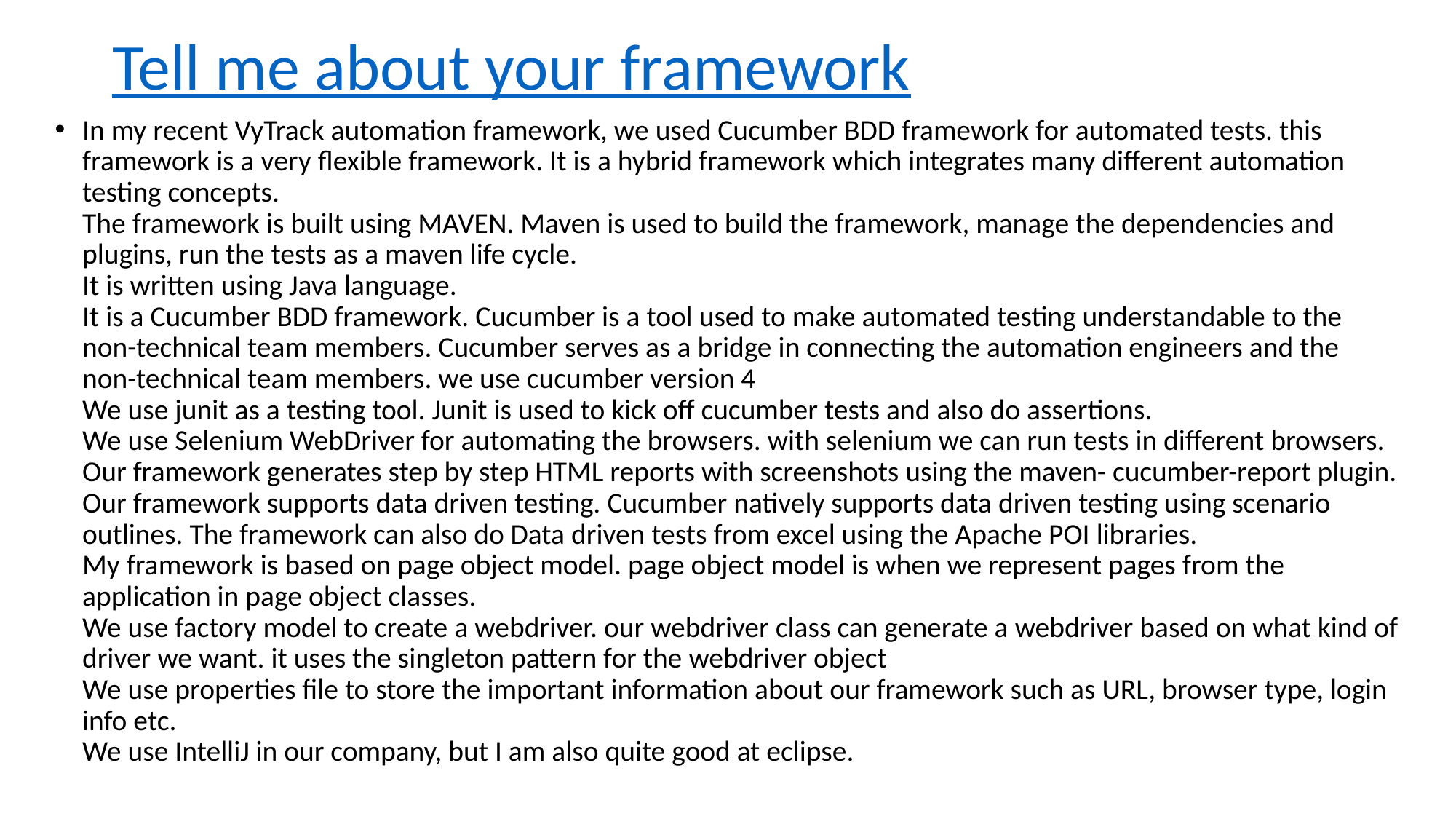

# Tell me about your framework
In my recent VyTrack automation framework, we used Cucumber BDD framework for automated tests. this framework is a very flexible framework. It is a hybrid framework which integrates many different automation testing concepts.
The framework is built using MAVEN. Maven is used to build the framework, manage the dependencies and plugins, run the tests as a maven life cycle.
It is written using Java language.
It is a Cucumber BDD framework. Cucumber is a tool used to make automated testing understandable to the non-technical team members. Cucumber serves as a bridge in connecting the automation engineers and the non-technical team members. we use cucumber version 4
We use junit as a testing tool. Junit is used to kick off cucumber tests and also do assertions.
We use Selenium WebDriver for automating the browsers. with selenium we can run tests in different browsers.
Our framework generates step by step HTML reports with screenshots using the maven- cucumber-report plugin.
Our framework supports data driven testing. Cucumber natively supports data driven testing using scenario outlines. The framework can also do Data driven tests from excel using the Apache POI libraries.
My framework is based on page object model. page object model is when we represent pages from the application in page object classes.
We use factory model to create a webdriver. our webdriver class can generate a webdriver based on what kind of driver we want. it uses the singleton pattern for the webdriver object
We use properties file to store the important information about our framework such as URL, browser type, login info etc.
We use IntelliJ in our company, but I am also quite good at eclipse.